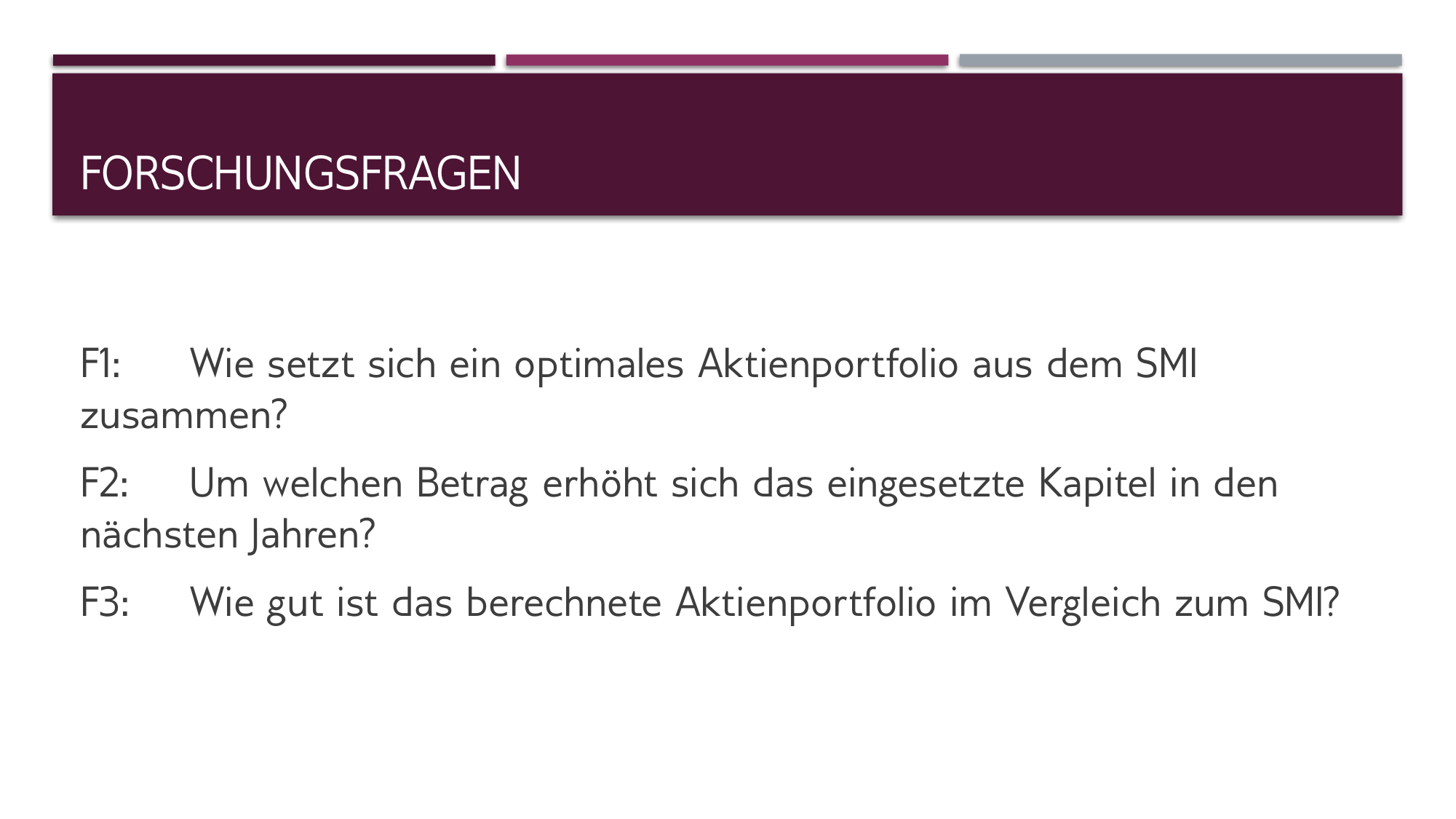

# Forschungsfragen
F1:	Wie setzt sich ein optimales Aktienportfolio aus dem SMI zusammen?
F2:	Um welchen Betrag erhöht sich das eingesetzte Kapitel in den nächsten Jahren?
F3:	Wie gut ist das berechnete Aktienportfolio im Vergleich zum SMI?